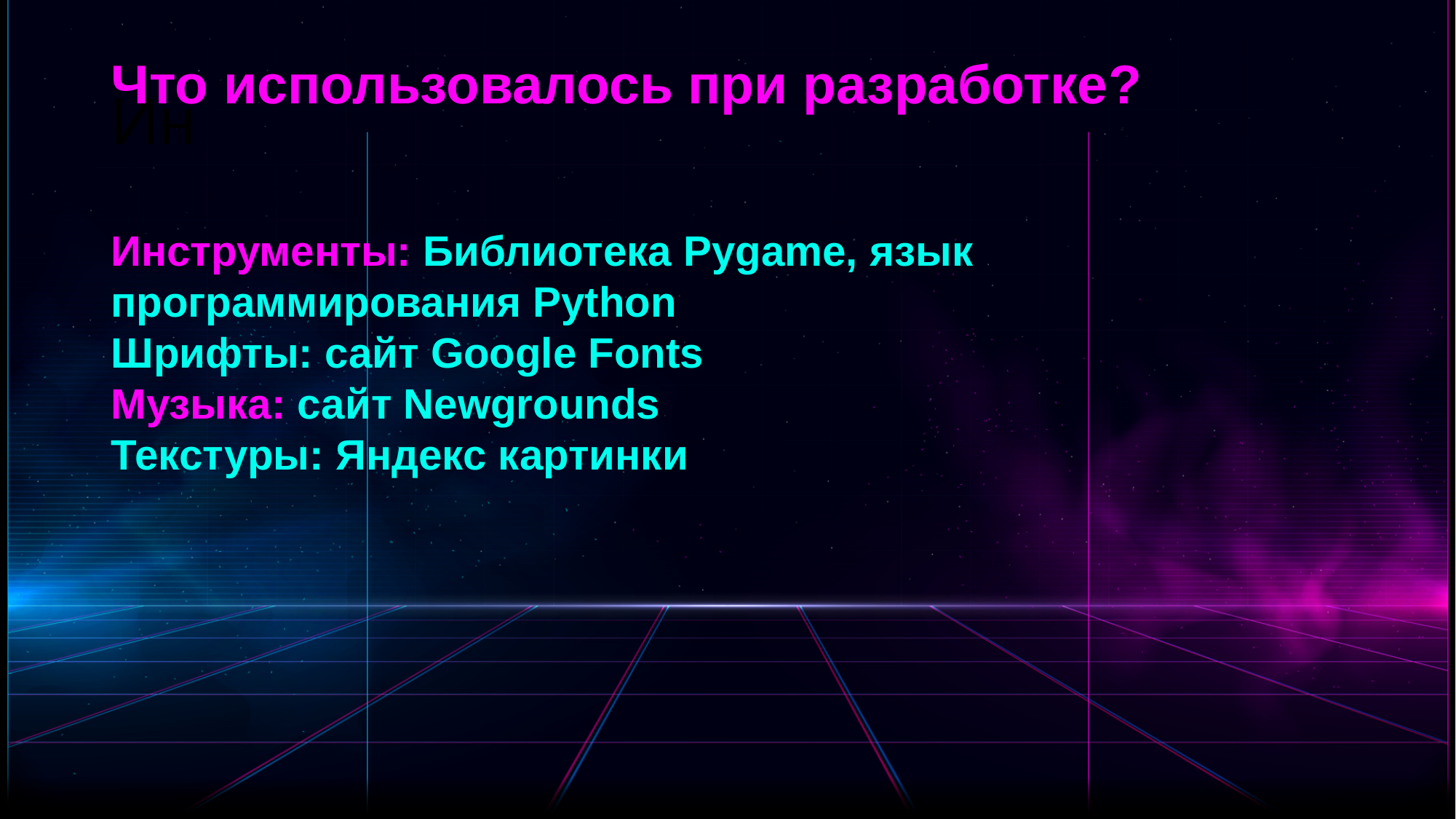

# Ин
Что использовалось при разработке?
Инструменты: Библиотека Pygame, язык программирования Python
Шрифты: сайт Google Fonts
Музыка: сайт Newgrounds
Текстуры: Яндекс картинки